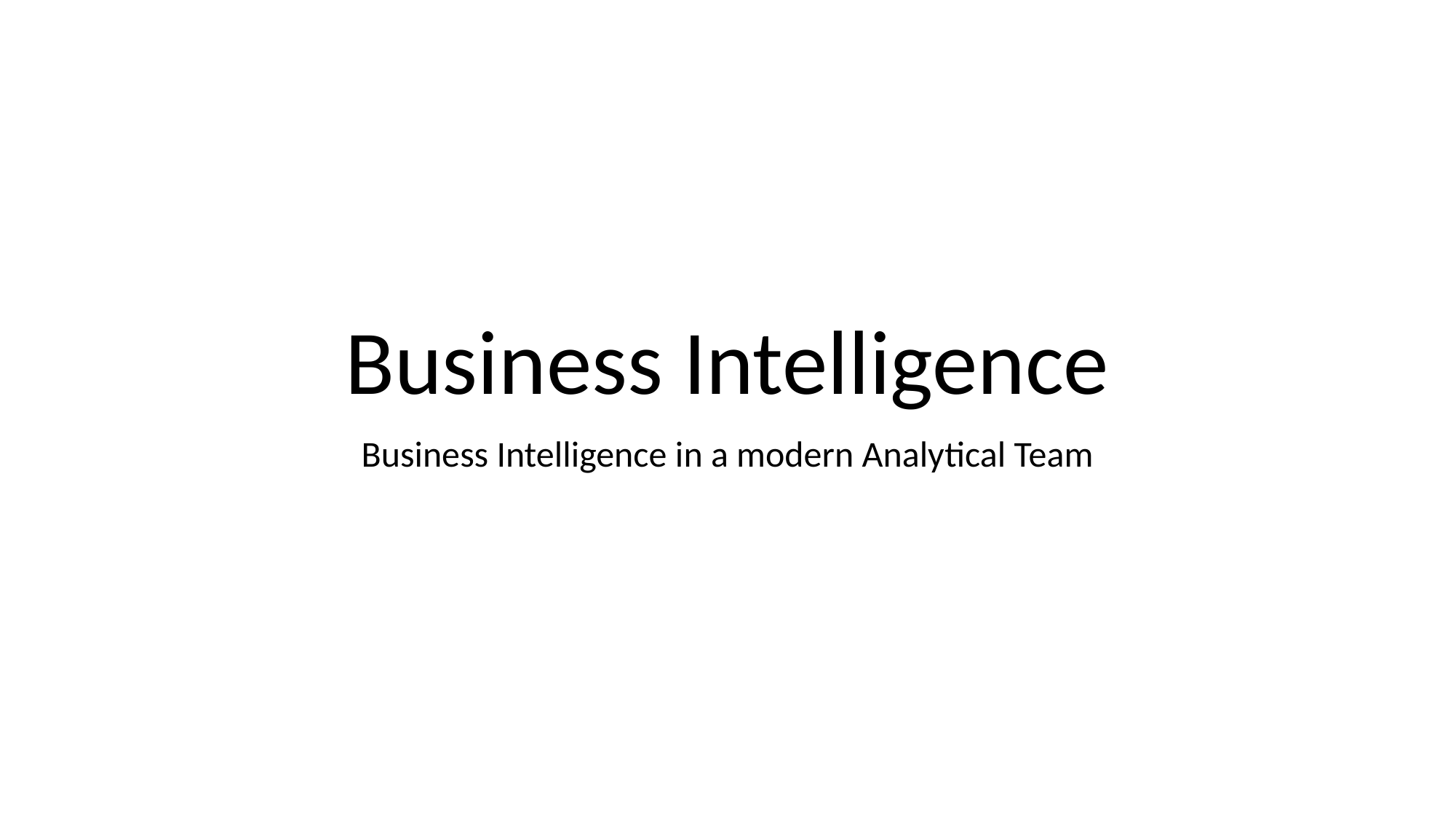

# Business Intelligence
Business Intelligence in a modern Analytical Team